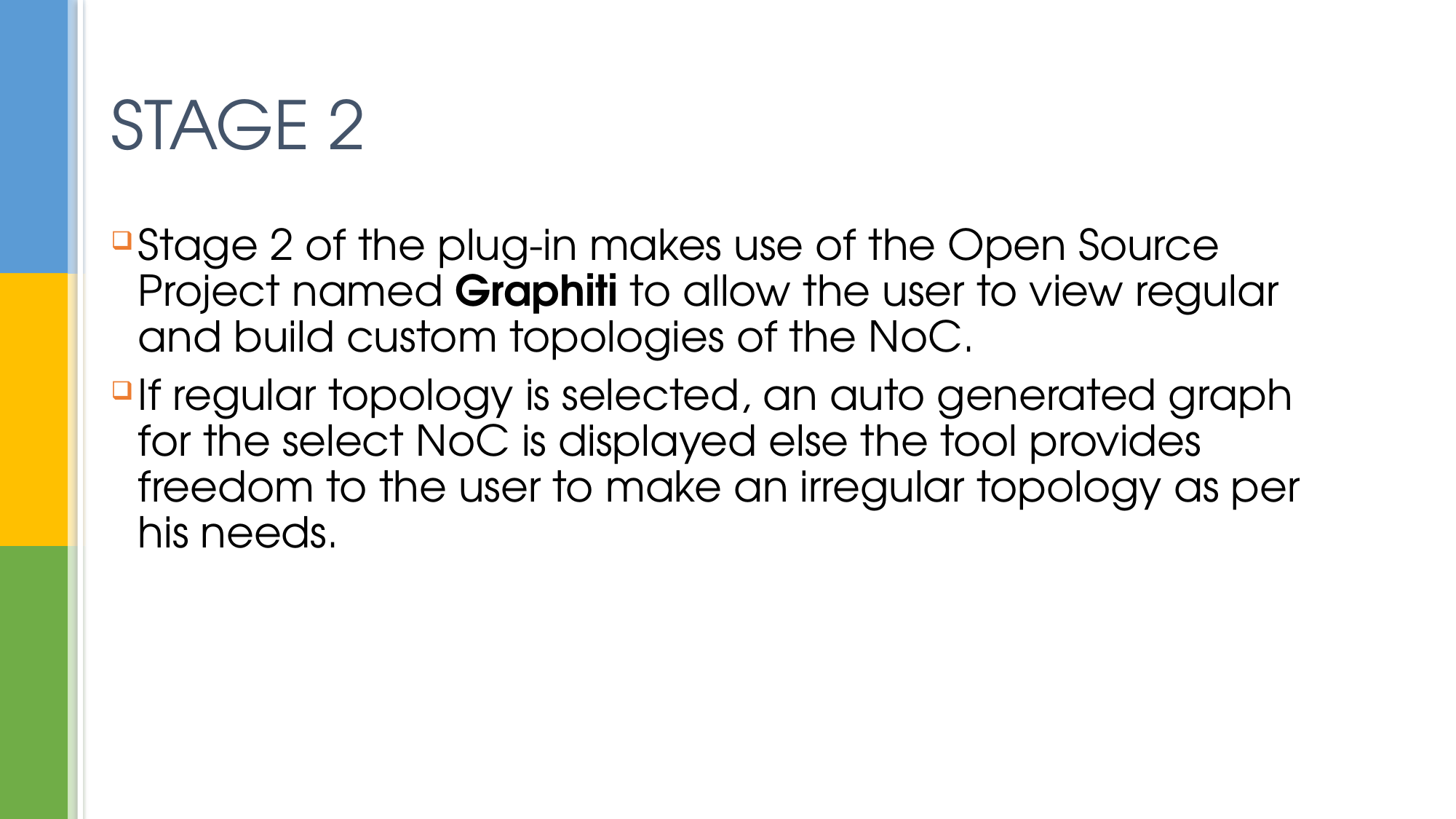

# STAGE 2
Stage 2 of the plug-in makes use of the Open Source Project named Graphiti to allow the user to view regular and build custom topologies of the NoC.
If regular topology is selected, an auto generated graph for the select NoC is displayed else the tool provides freedom to the user to make an irregular topology as per his needs.